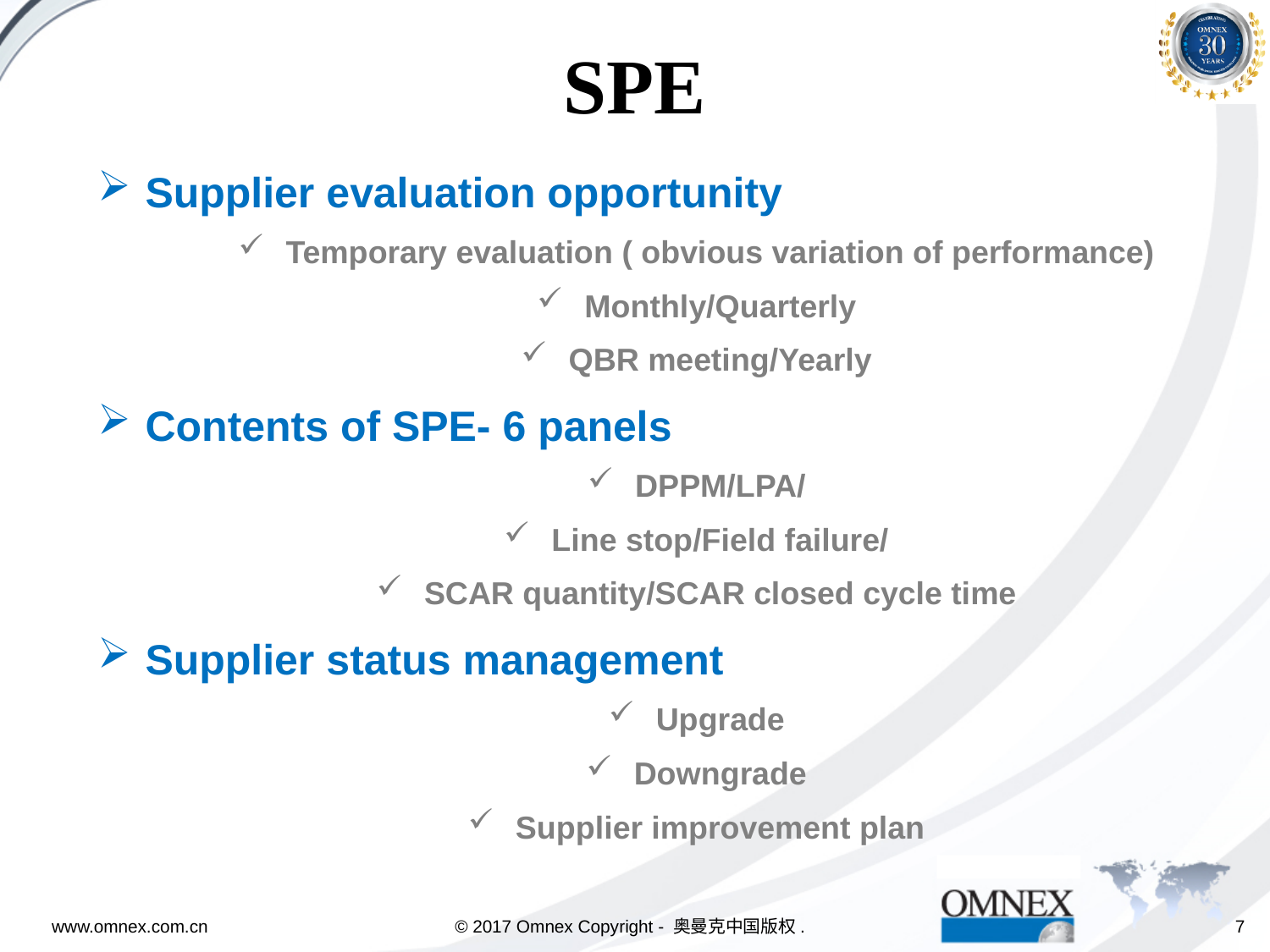

# SPE
Supplier evaluation opportunity
Temporary evaluation ( obvious variation of performance)
Monthly/Quarterly
QBR meeting/Yearly
Contents of SPE- 6 panels
DPPM/LPA/
Line stop/Field failure/
SCAR quantity/SCAR closed cycle time
Supplier status management
Upgrade
Downgrade
Supplier improvement plan